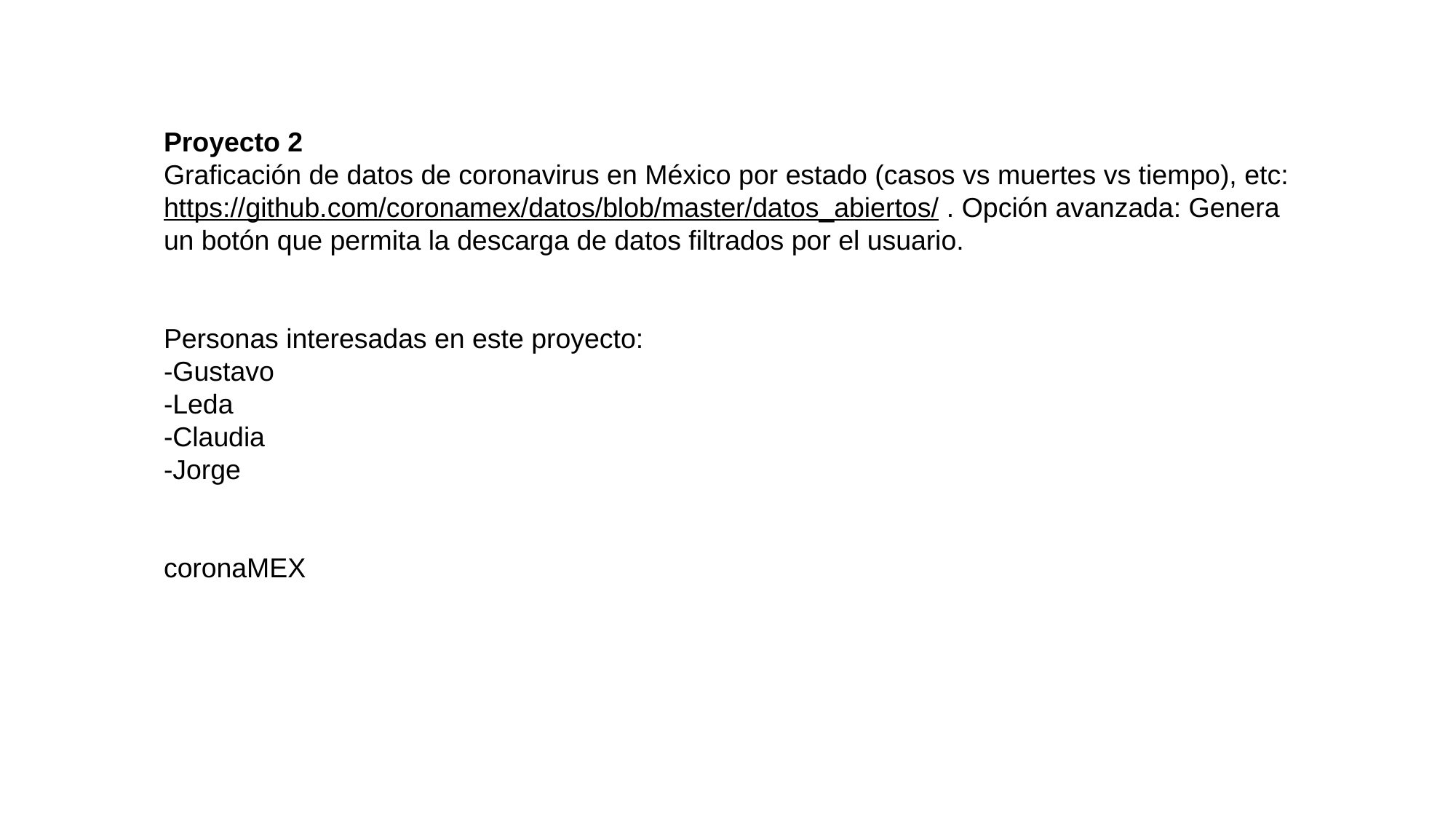

Proyecto 2
Graficación de datos de coronavirus en México por estado (casos vs muertes vs tiempo), etc:
https://github.com/coronamex/datos/blob/master/datos_abiertos/ . Opción avanzada: Genera un botón que permita la descarga de datos filtrados por el usuario.
Personas interesadas en este proyecto:
-Gustavo
-Leda
-Claudia
-Jorge

coronaMEX